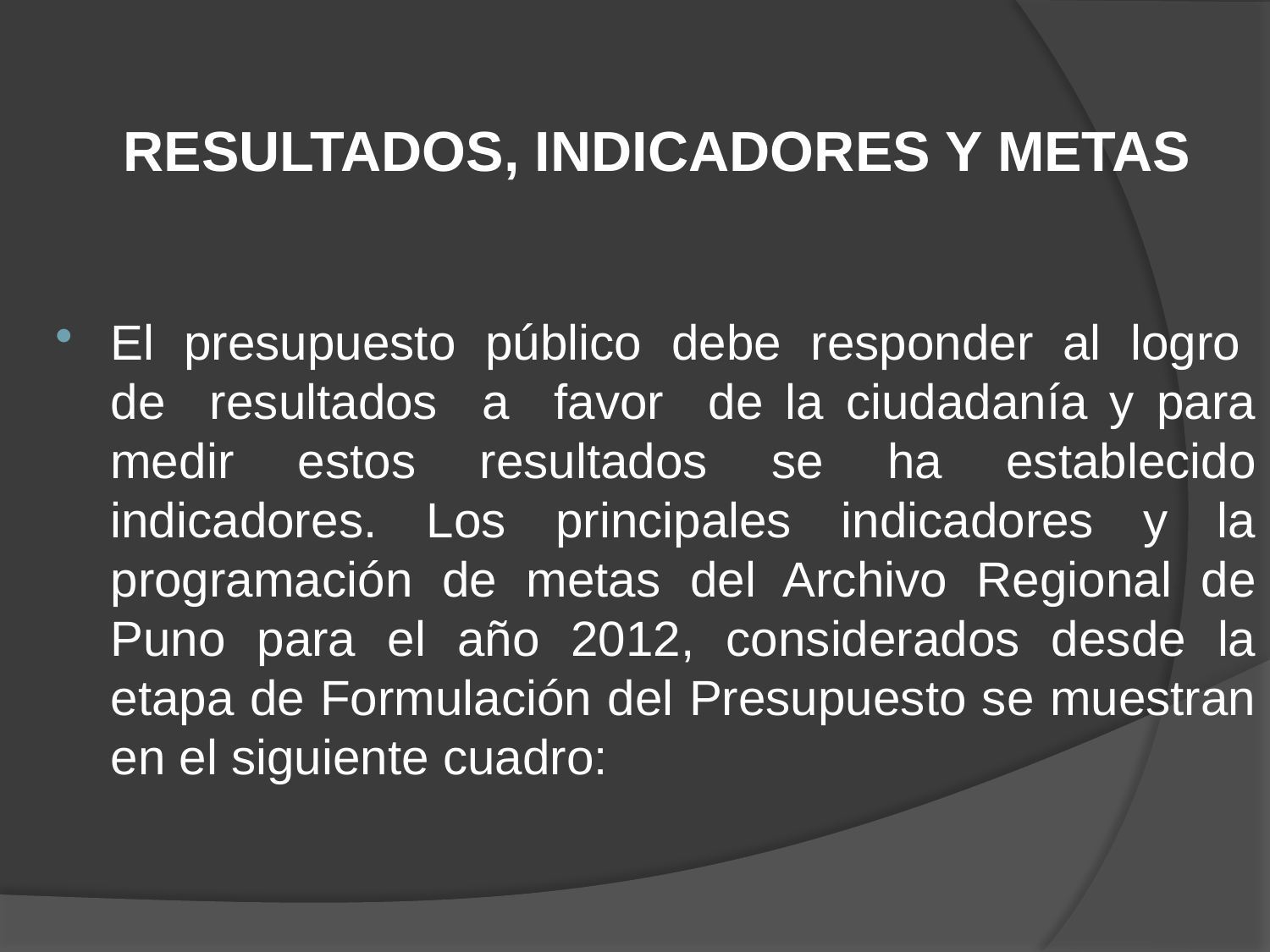

RESULTADOS, INDICADORES Y METAS

El  presupuesto  público  debe  responder  al  logro  de  resultados  a  favor  de la ciudadanía y para medir estos resultados se ha establecido indicadores. Los principales indicadores y la programación de metas del Archivo Regional de Puno para el año 2012, considerados desde la etapa de Formulación del Presupuesto se muestran en el siguiente cuadro: